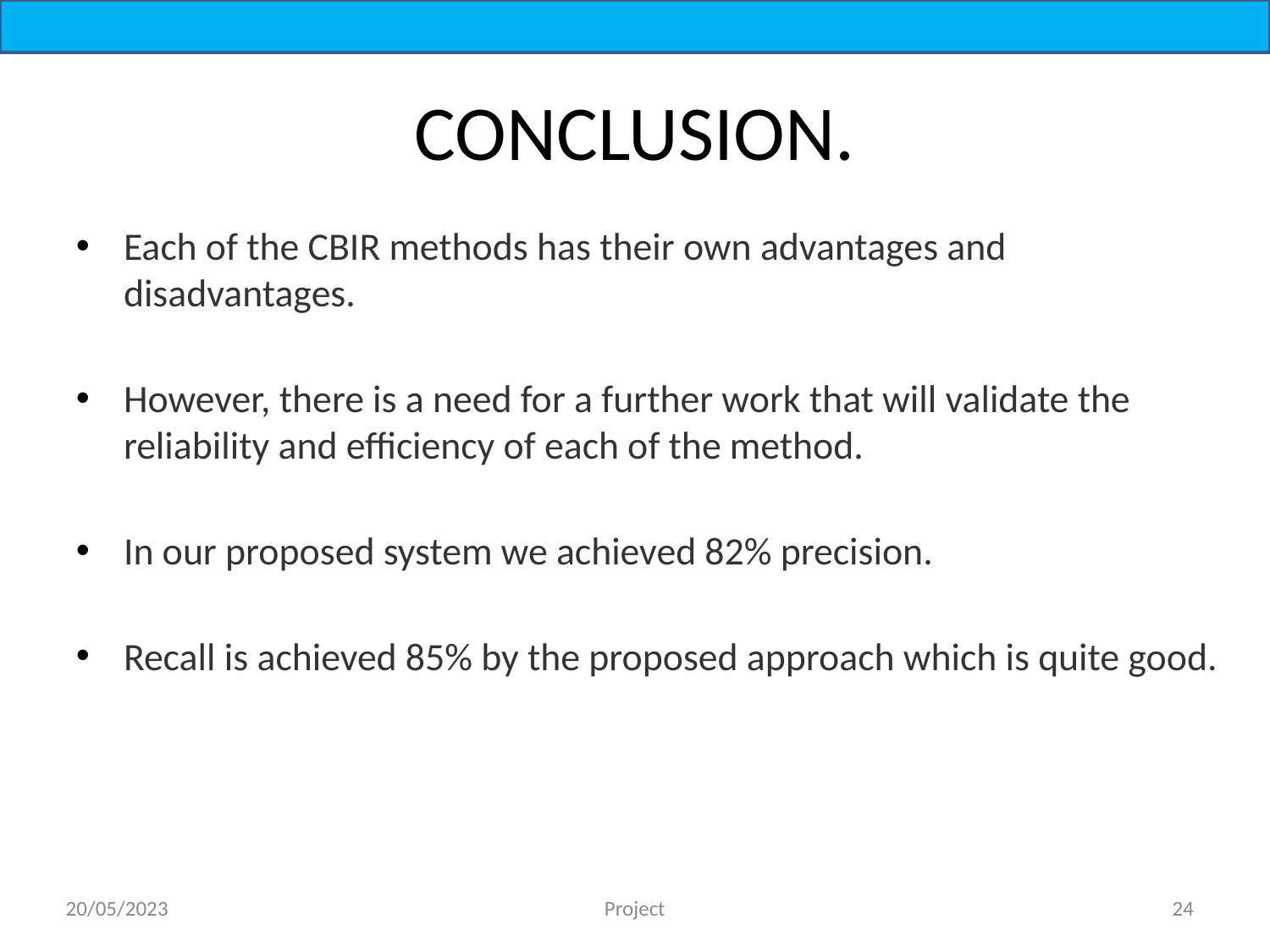

CONCLUSION.
Each of the CBIR methods has their own advantages and disadvantages.

However, there is a need for a further work that will validate the reliability and efficiency of each of the method.

In our proposed system we achieved 82% precision.

Recall is achieved 85% by the proposed approach which is quite good.
20/05/2023
Project
24